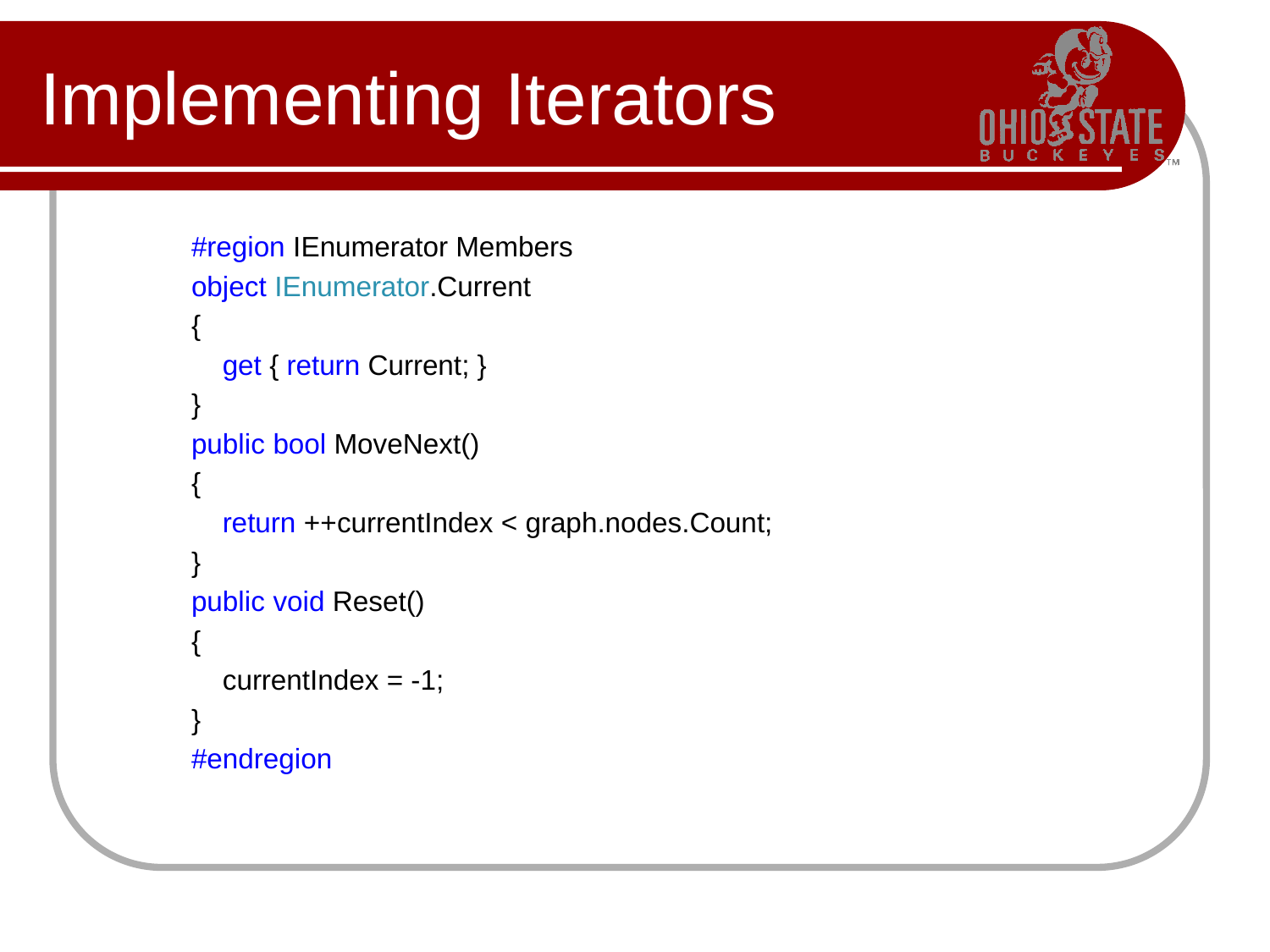

# Implementing Iterators
            #region IEnumerator Members
            object IEnumerator.Current
            {
                get { return Current; }
            }
            public bool MoveNext()
            {
                return ++currentIndex < graph.nodes.Count;
            }
            public void Reset()
            {
                currentIndex = -1;
            }
            #endregion